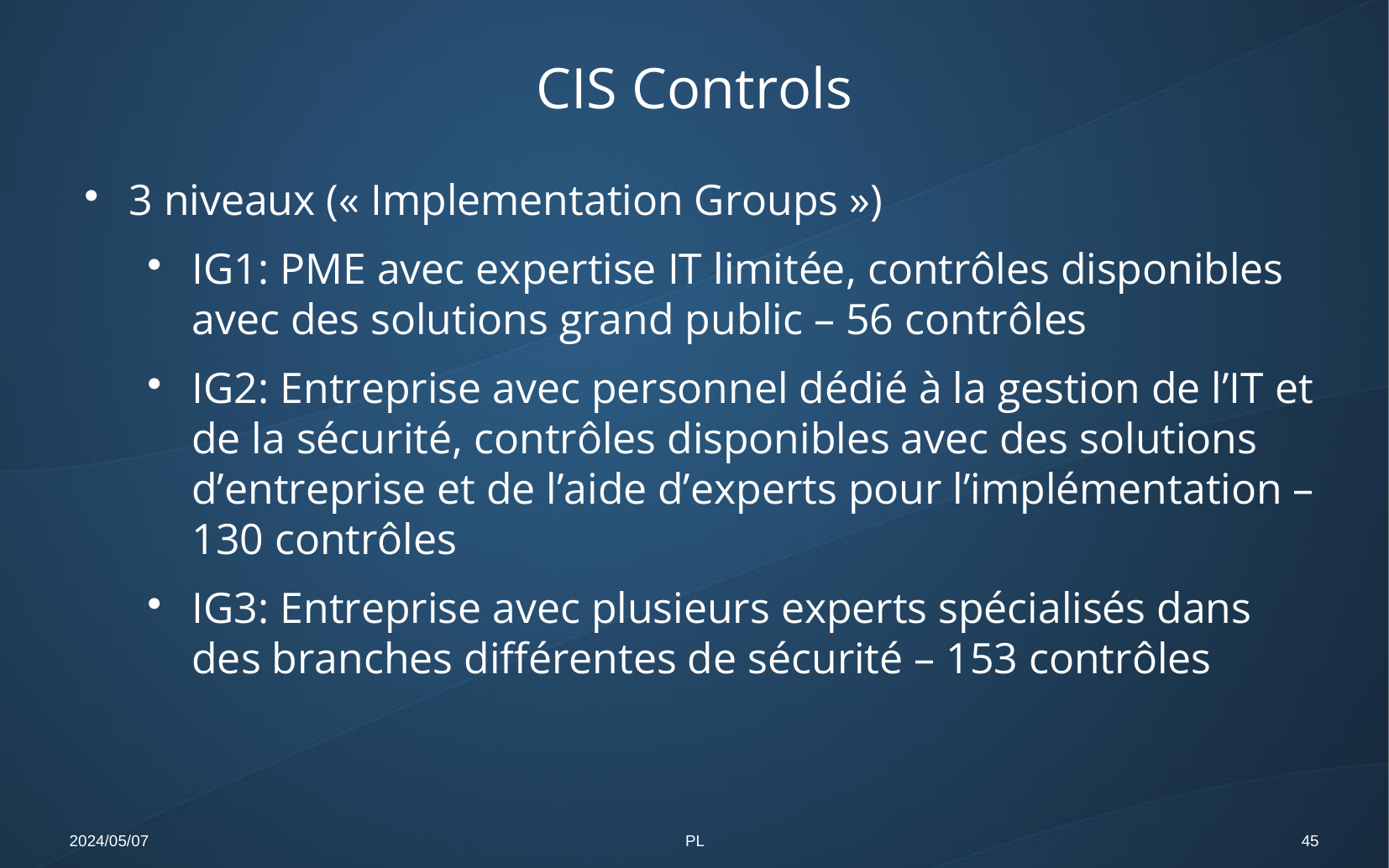

CIS Controls
3 niveaux (« Implementation Groups »)
IG1: PME avec expertise IT limitée, contrôles disponibles avec des solutions grand public – 56 contrôles
IG2: Entreprise avec personnel dédié à la gestion de l’IT et de la sécurité, contrôles disponibles avec des solutions d’entreprise et de l’aide d’experts pour l’implémentation – 130 contrôles
IG3: Entreprise avec plusieurs experts spécialisés dans des branches différentes de sécurité – 153 contrôles
2024/05/07
PL
45